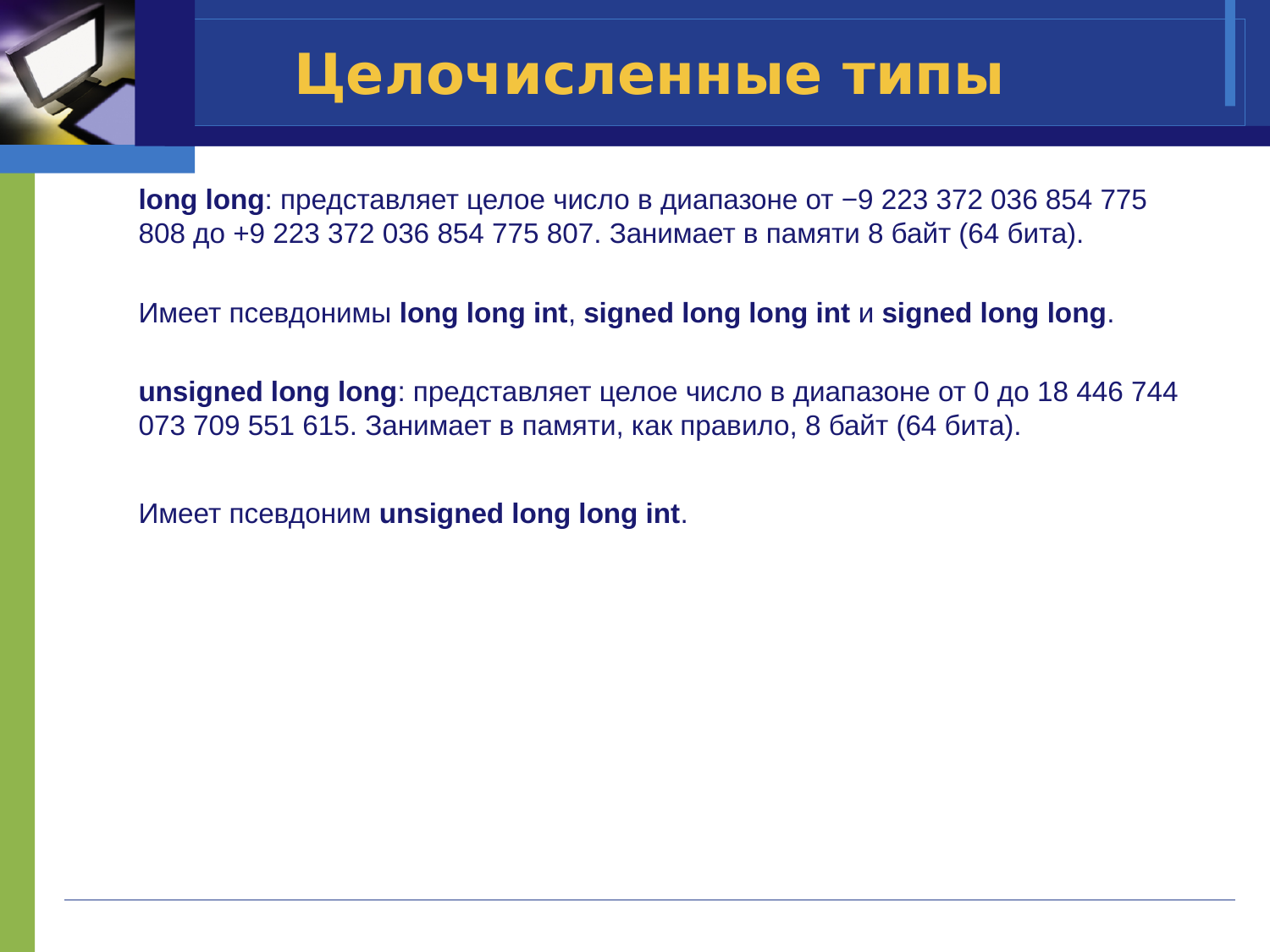

# Целочисленные типы
long long: представляет целое число в диапазоне от −9 223 372 036 854 775 808 до +9 223 372 036 854 775 807. Занимает в памяти 8 байт (64 бита).

Имеет псевдонимы long long int, signed long long int и signed long long.

unsigned long long: представляет целое число в диапазоне от 0 до 18 446 744 073 709 551 615. Занимает в памяти, как правило, 8 байт (64 бита).

Имеет псевдоним unsigned long long int.